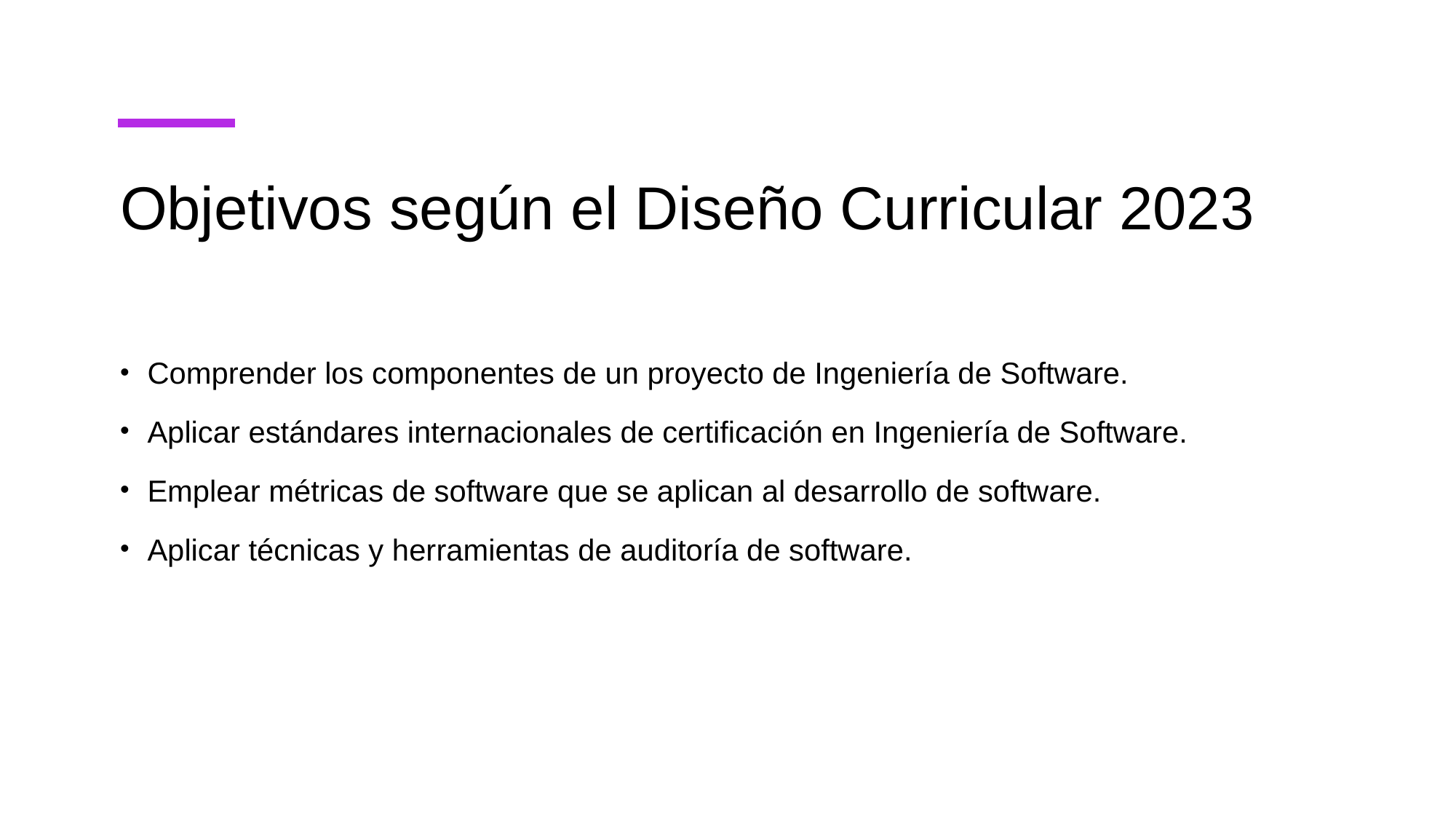

# Objetivos según el Diseño Curricular 2023
Comprender los componentes de un proyecto de Ingeniería de Software.
Aplicar estándares internacionales de certificación en Ingeniería de Software.
Emplear métricas de software que se aplican al desarrollo de software.
Aplicar técnicas y herramientas de auditoría de software.